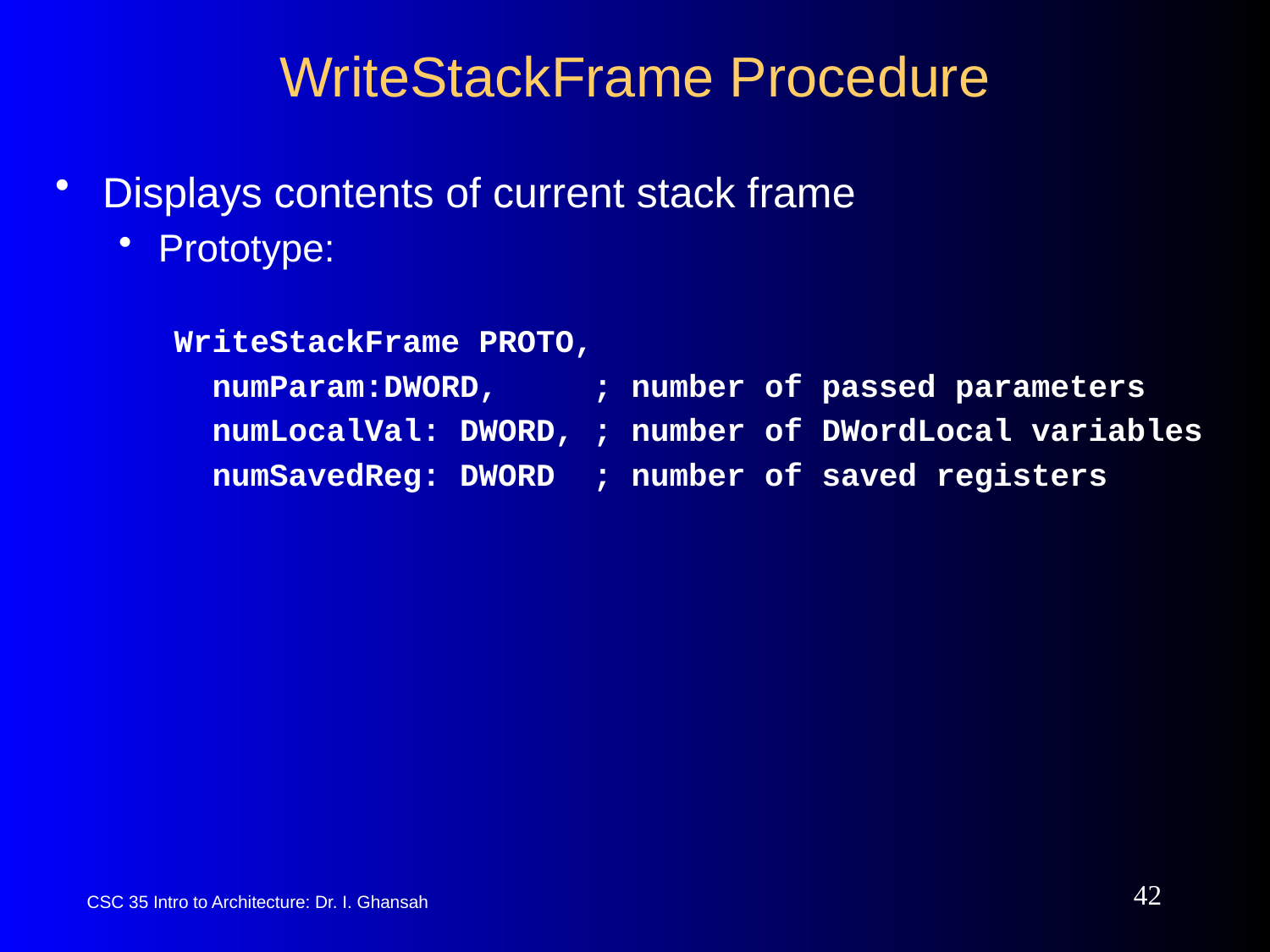

# WriteStackFrame Procedure
Displays contents of current stack frame
Prototype:

WriteStackFrame PROTO,
  numParam:DWORD,     ; number of passed parameters
  numLocalVal: DWORD, ; number of DWordLocal variables
  numSavedReg: DWORD  ; number of saved registers
42
CSC 35 Intro to Architecture: Dr. I. Ghansah